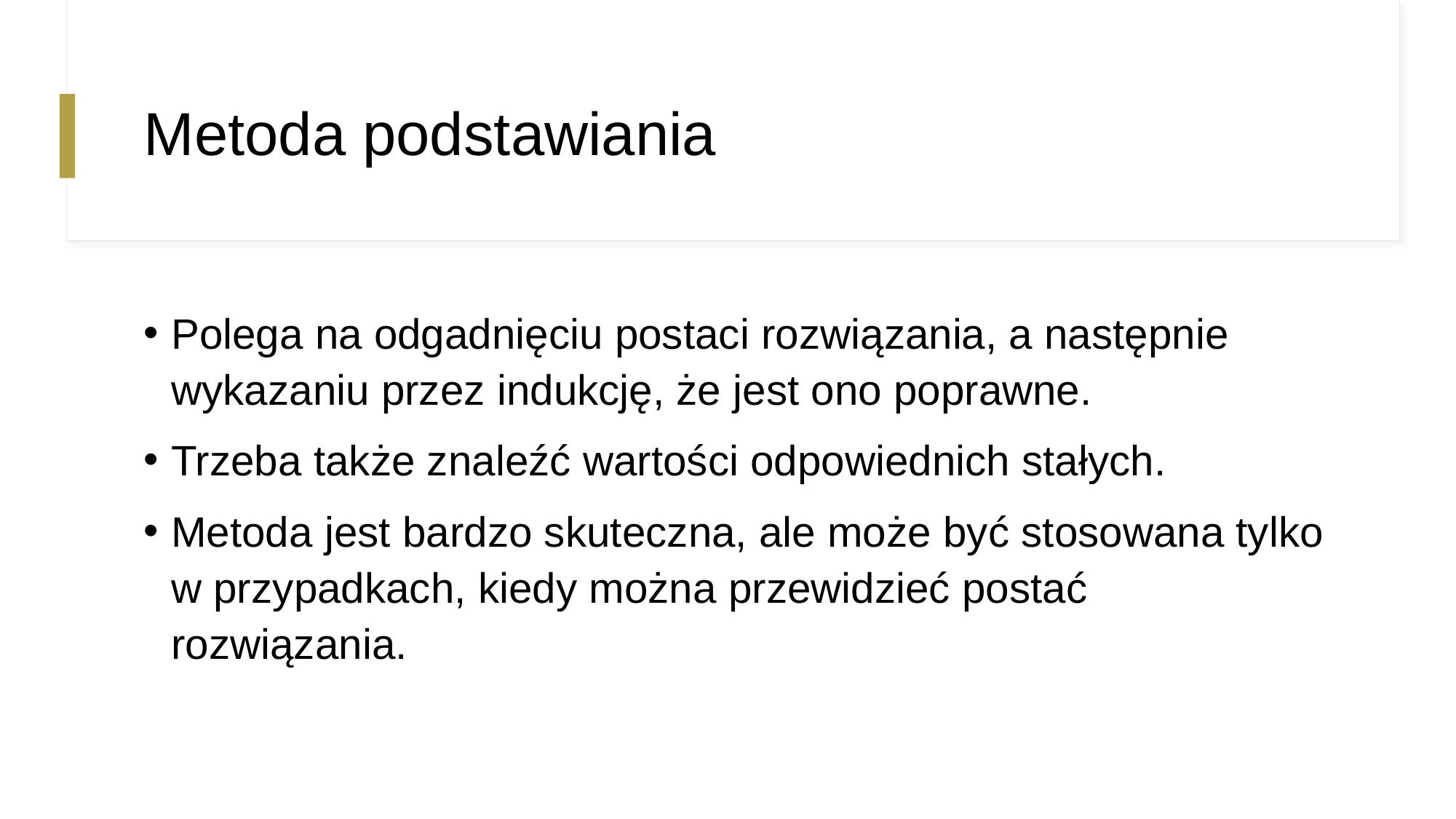

# Metoda podstawiania
Polega na odgadnięciu postaci rozwiązania, a następnie wykazaniu przez indukcję, że jest ono poprawne.
Trzeba także znaleźć wartości odpowiednich stałych.
Metoda jest bardzo skuteczna, ale może być stosowana tylko w przypadkach, kiedy można przewidzieć postać rozwiązania.